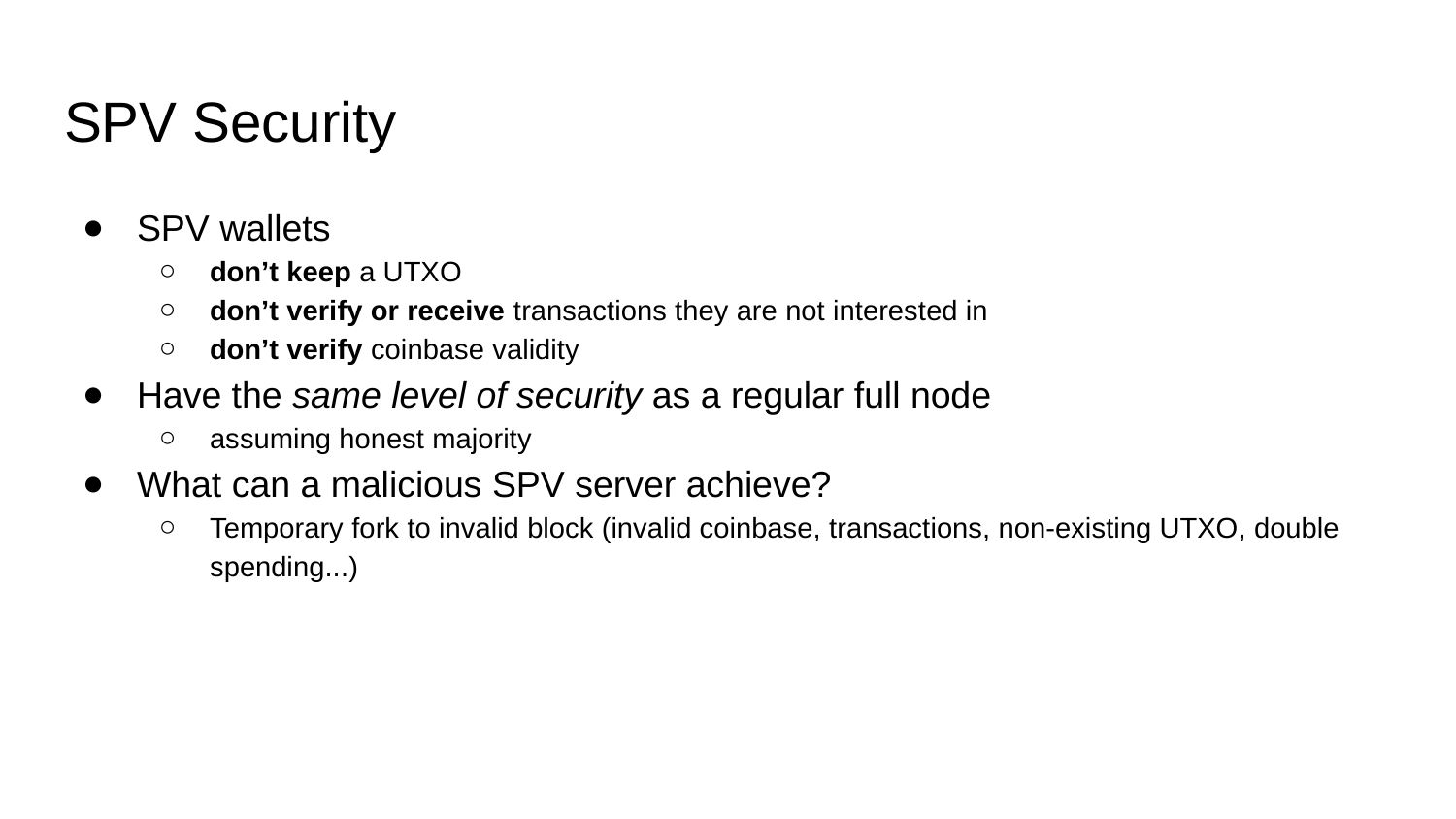

# SPV Security
SPV wallets
don’t keep a UTXO
don’t verify or receive transactions they are not interested in
don’t verify coinbase validity
Have the same level of security as a regular full node
assuming honest majority
What can a malicious SPV server achieve?
Temporary fork to invalid block (invalid coinbase, transactions, non-existing UTXO, double spending...)